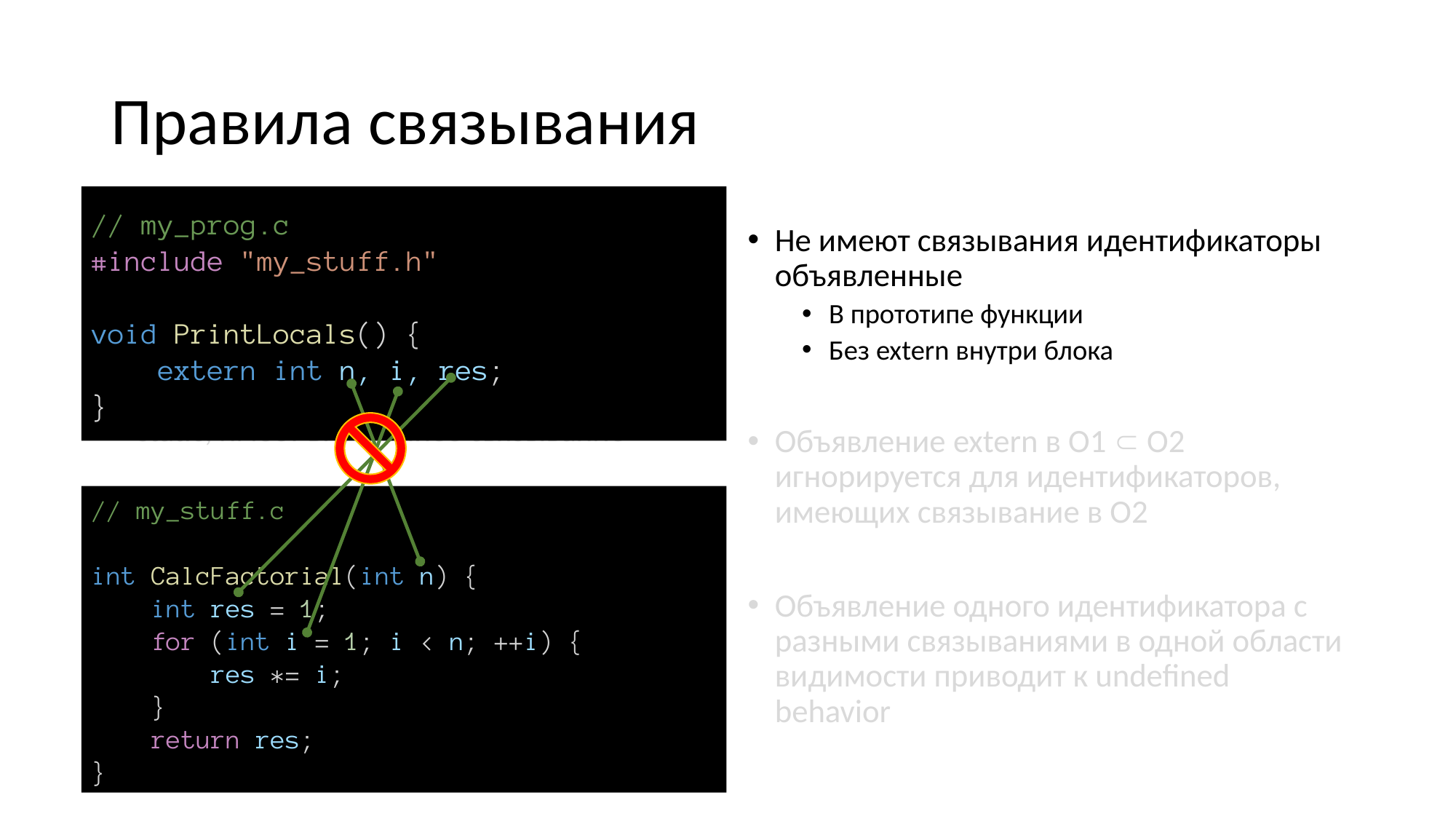

# Правила связывания
// my_prog.c
#include "my_stuff.h"

void PrintLocals() {
    extern int n, i, res;
}
Разные идентификаторы обозначают разные функции и объекты

Идентификатор, видимый во всей единице компиляции и объявленный static, имеет внутреннее связывание

Объявление функции без static = объявление extern

Объявление объекта, видимого во всей единице компиляции, без static = объявление extern
Не имеют связывания идентификаторы объявленные
В прототипе функции
Без extern внутри блока

Объявление extern в О1 ⊂ О2 игнорируется для идентификаторов, имеющих связывание в О2

Объявление одного идентификатора с разными связываниями в одной области видимости приводит к undefined behavior

// my_stuff.c
int CalcFactorial(int n) {
    int res = 1;
    for (int i = 1; i < n; ++i) {
        res *= i;
    }
    return res;
}